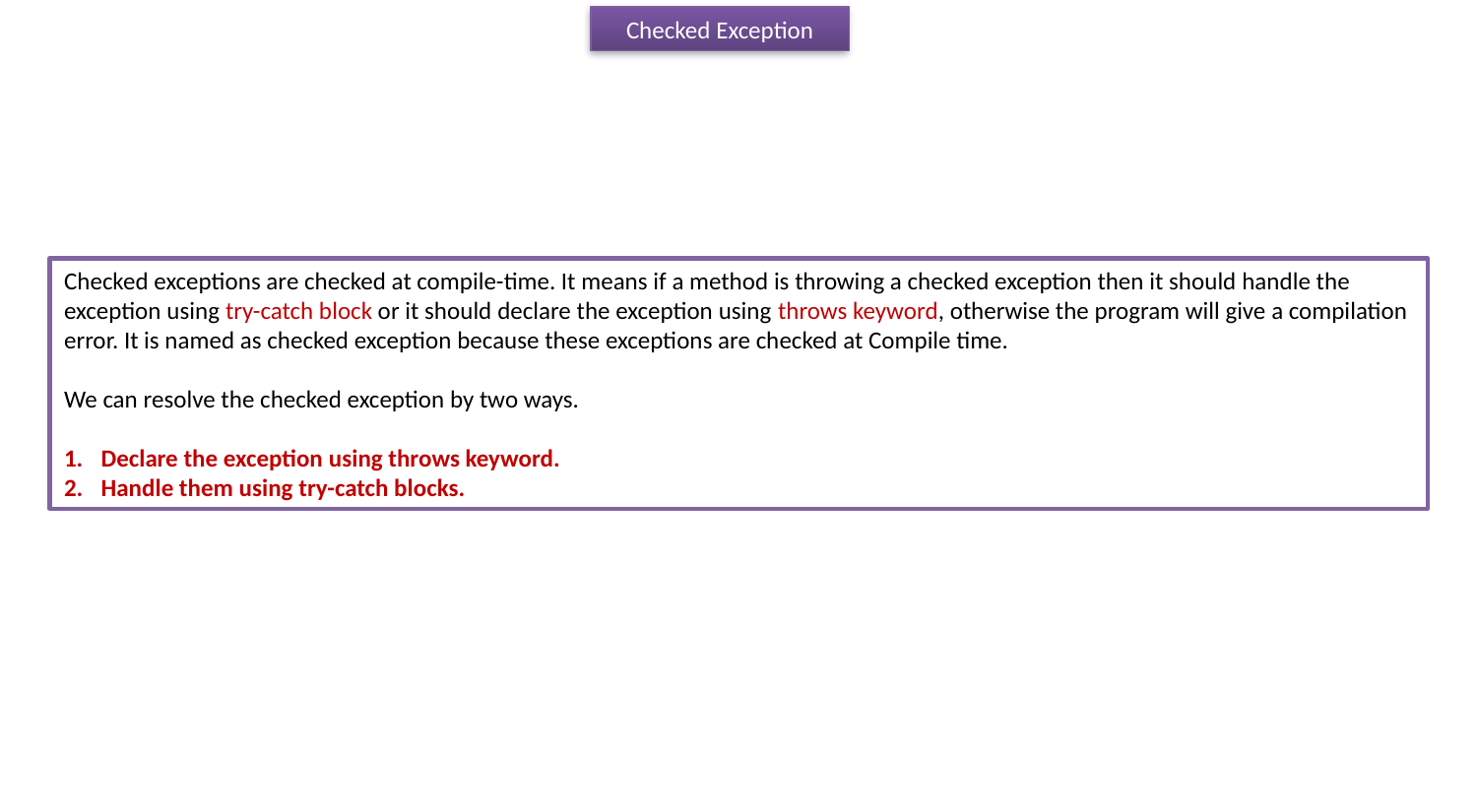

Checked Exception
Checked exceptions are checked at compile-time. It means if a method is throwing a checked exception then it should handle the exception using try-catch block or it should declare the exception using throws keyword, otherwise the program will give a compilation error. It is named as checked exception because these exceptions are checked at Compile time.

We can resolve the checked exception by two ways.

Declare the exception using throws keyword.
Handle them using try-catch blocks.